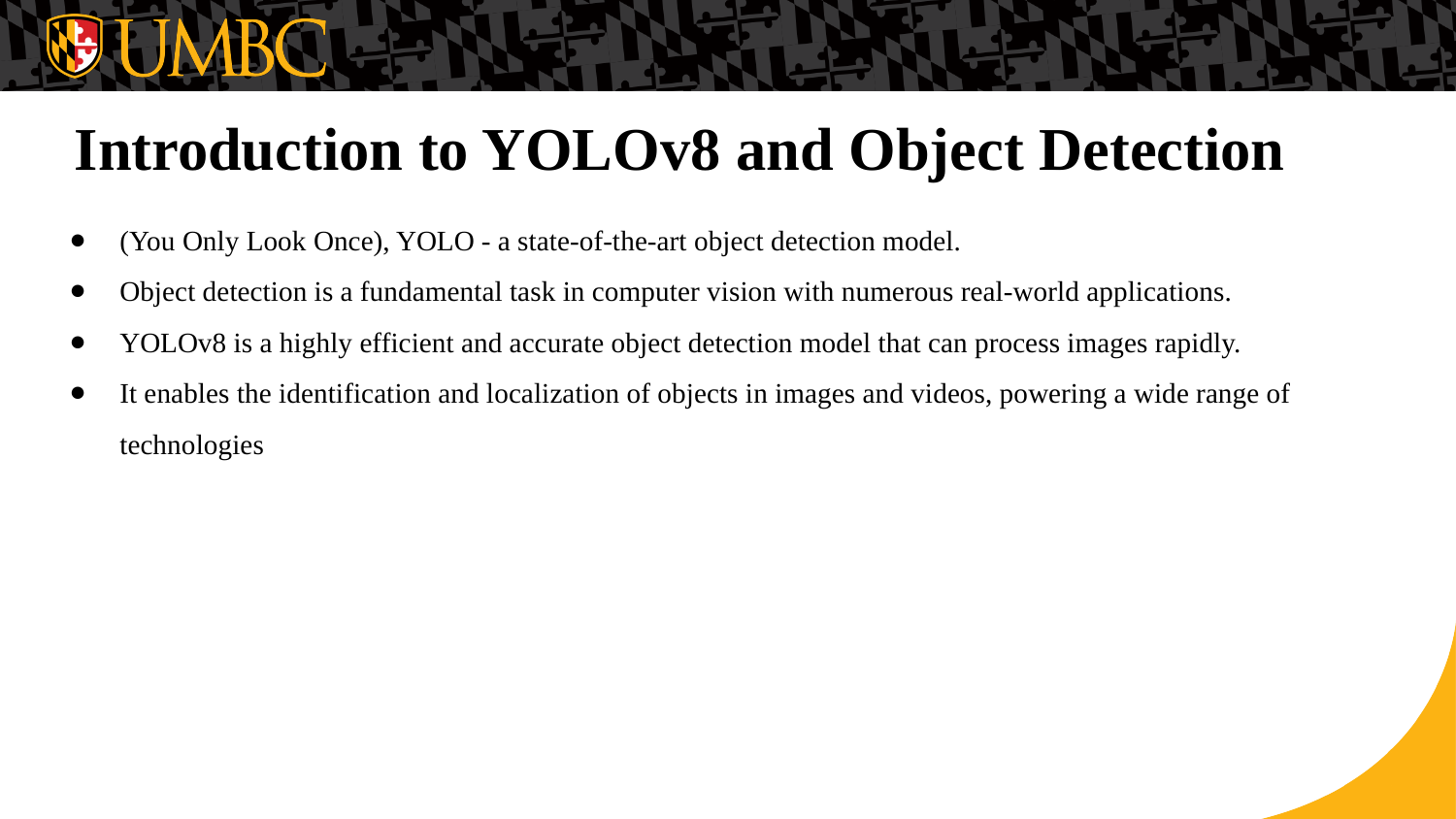

# Introduction to YOLOv8 and Object Detection
(You Only Look Once), YOLO - a state-of-the-art object detection model.
Object detection is a fundamental task in computer vision with numerous real-world applications.
YOLOv8 is a highly efficient and accurate object detection model that can process images rapidly.
It enables the identification and localization of objects in images and videos, powering a wide range of technologies